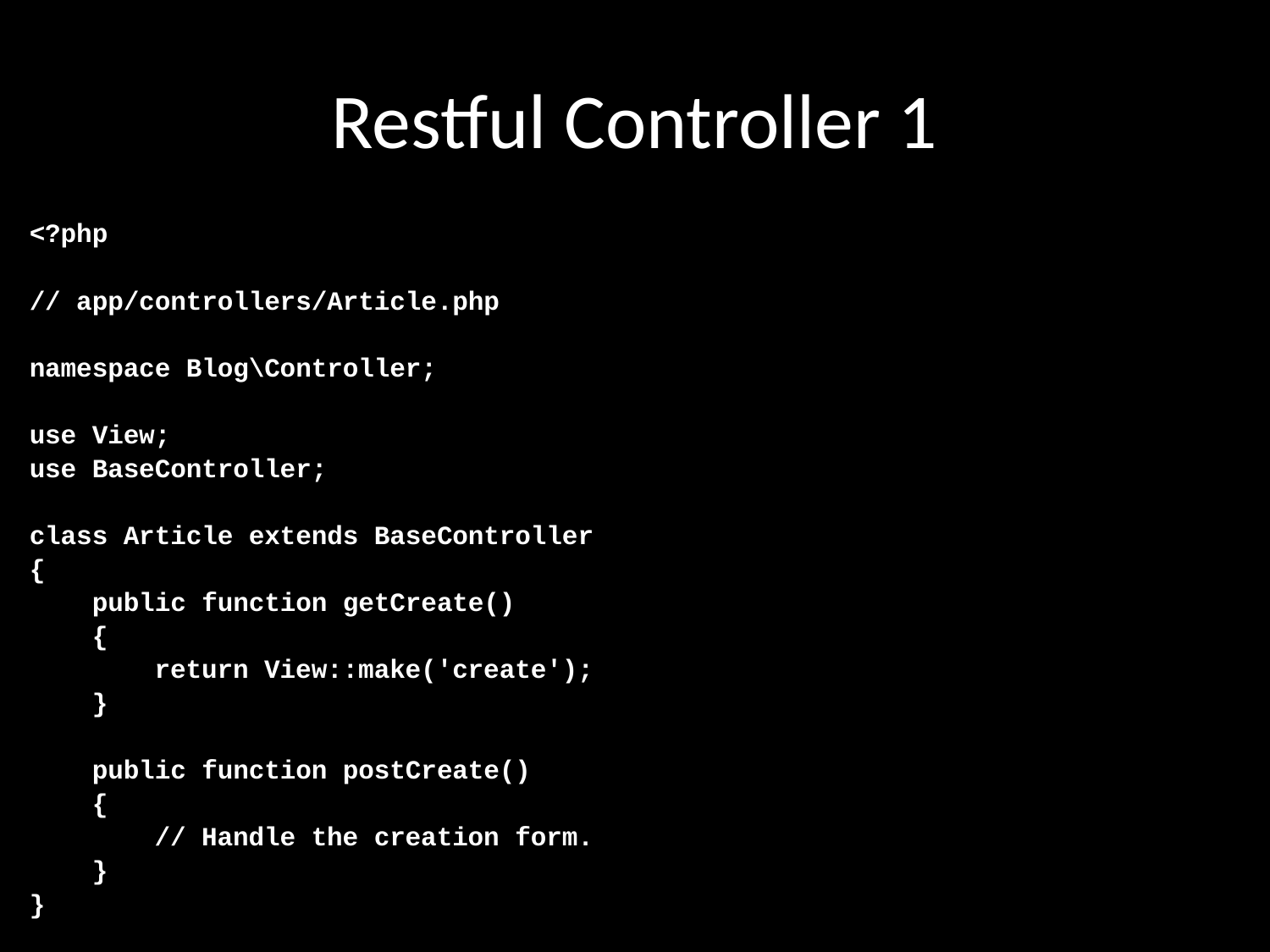

# Restful Controller 1
<?php

// app/controllers/Article.php

namespace Blog\Controller;

use View;
use BaseController;

class Article extends BaseController
{
    public function getCreate()
    {
        return View::make('create');
    }

    public function postCreate()
    {
        // Handle the creation form.
    }
}